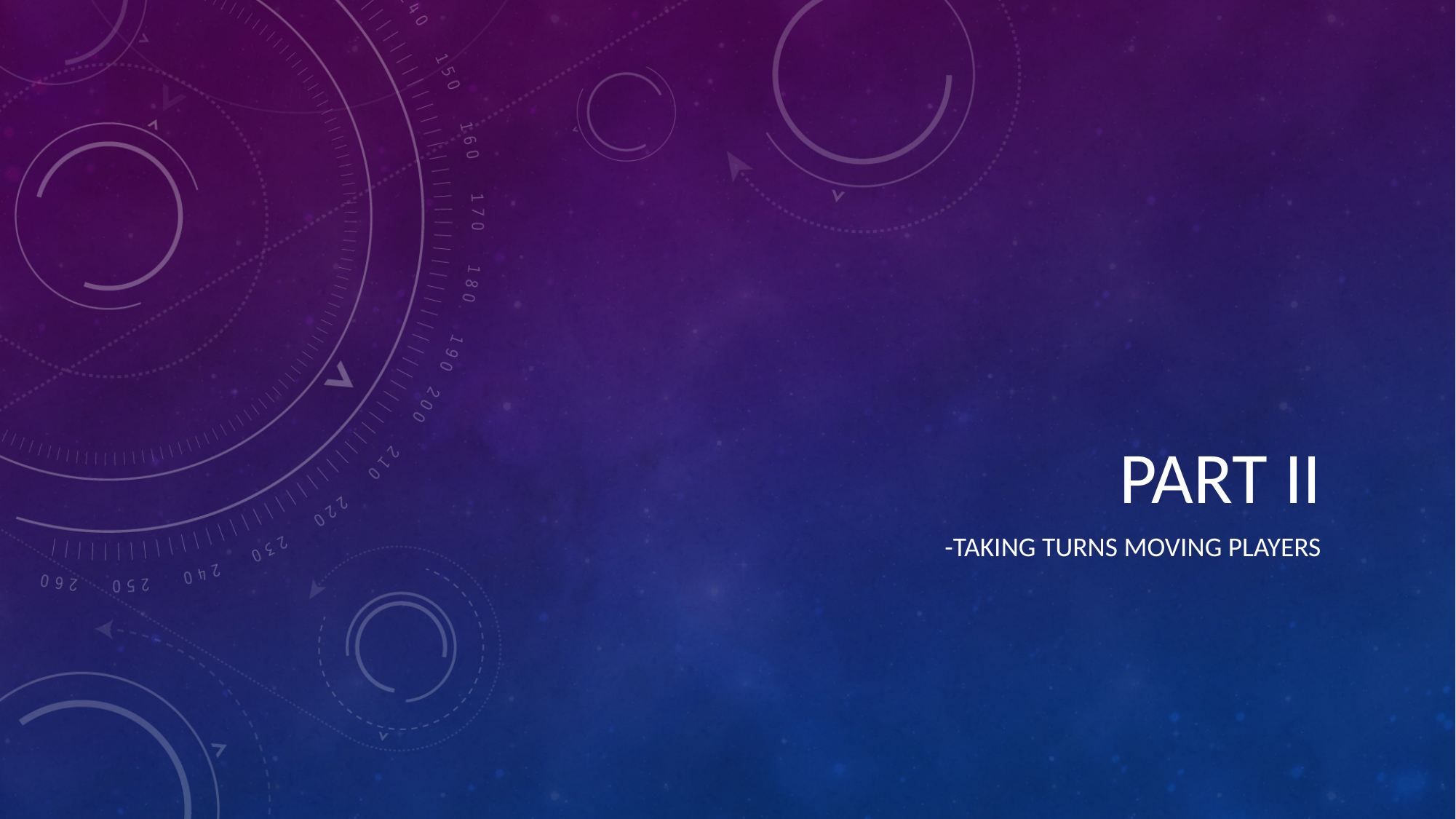

# Part ii
-taking turns moving players